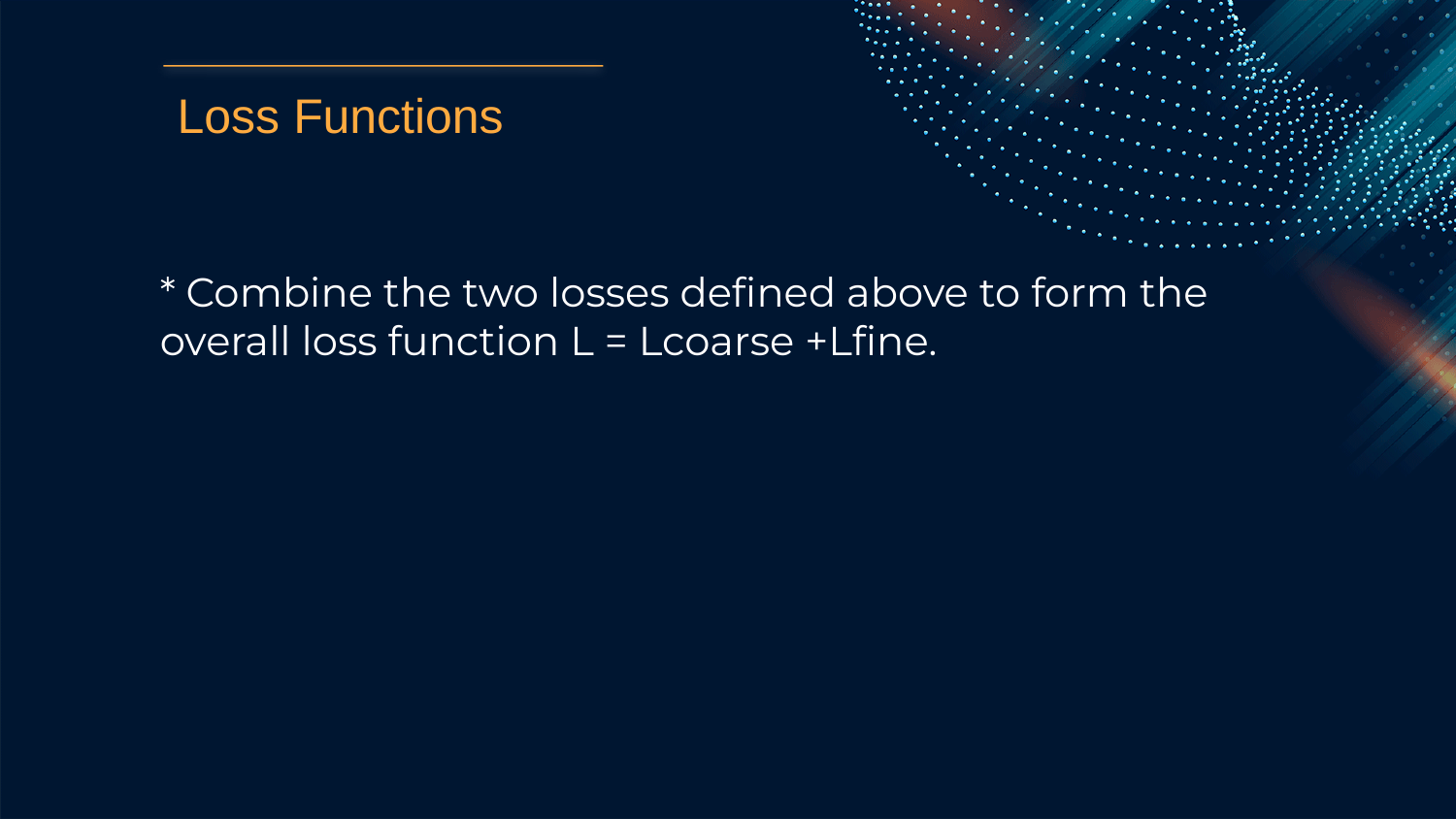

Loss Functions

* Combine the two losses defined above to form the overall loss function L = Lcoarse +Lfine.